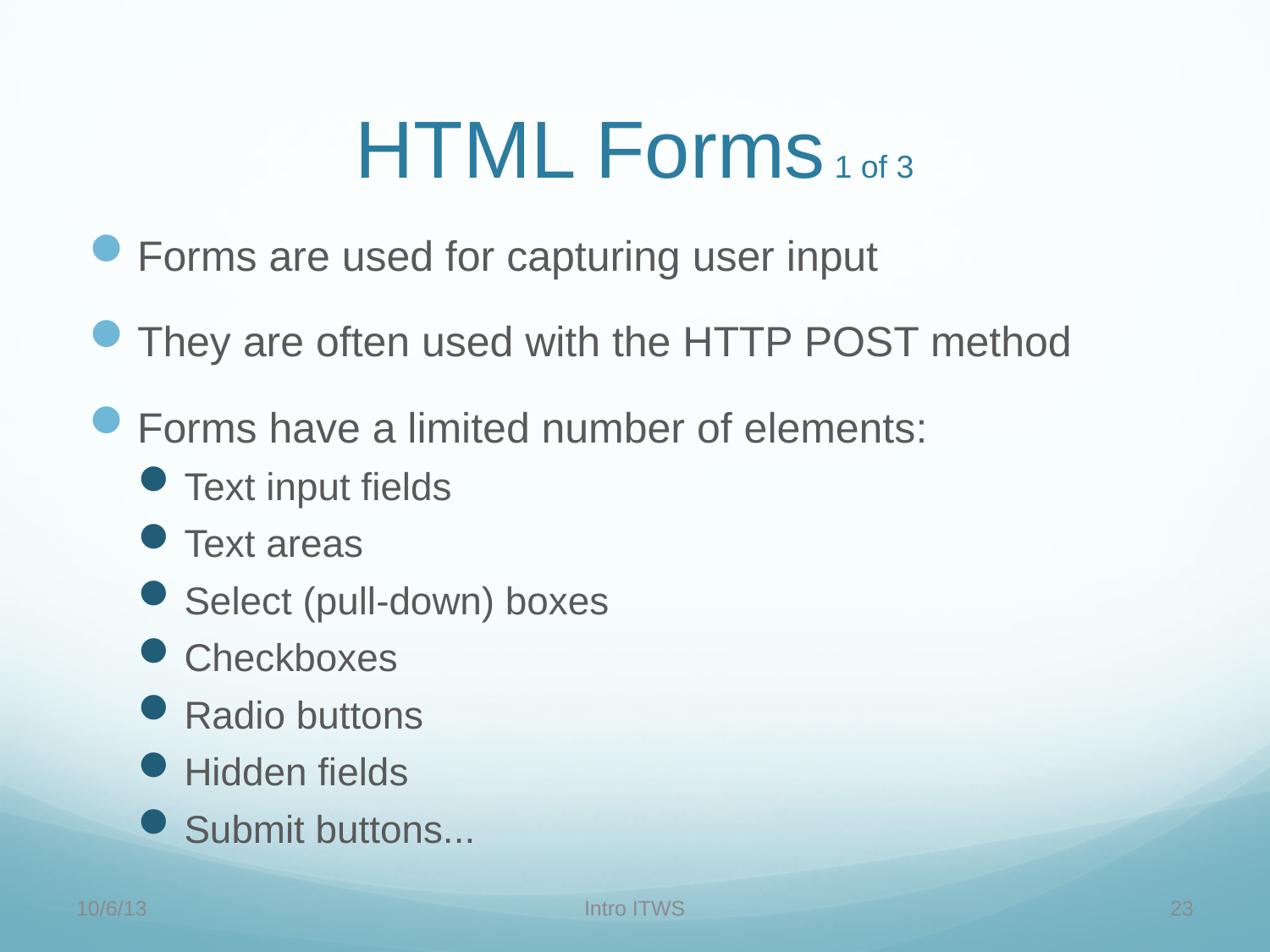

# HTML Forms 1 of 3
Forms are used for capturing user input
They are often used with the HTTP POST method
Forms have a limited number of elements:
Text input fields
Text areas
Select (pull-down) boxes
Checkboxes
Radio buttons
Hidden fields
Submit buttons...

10/6/13
Intro ITWS
23